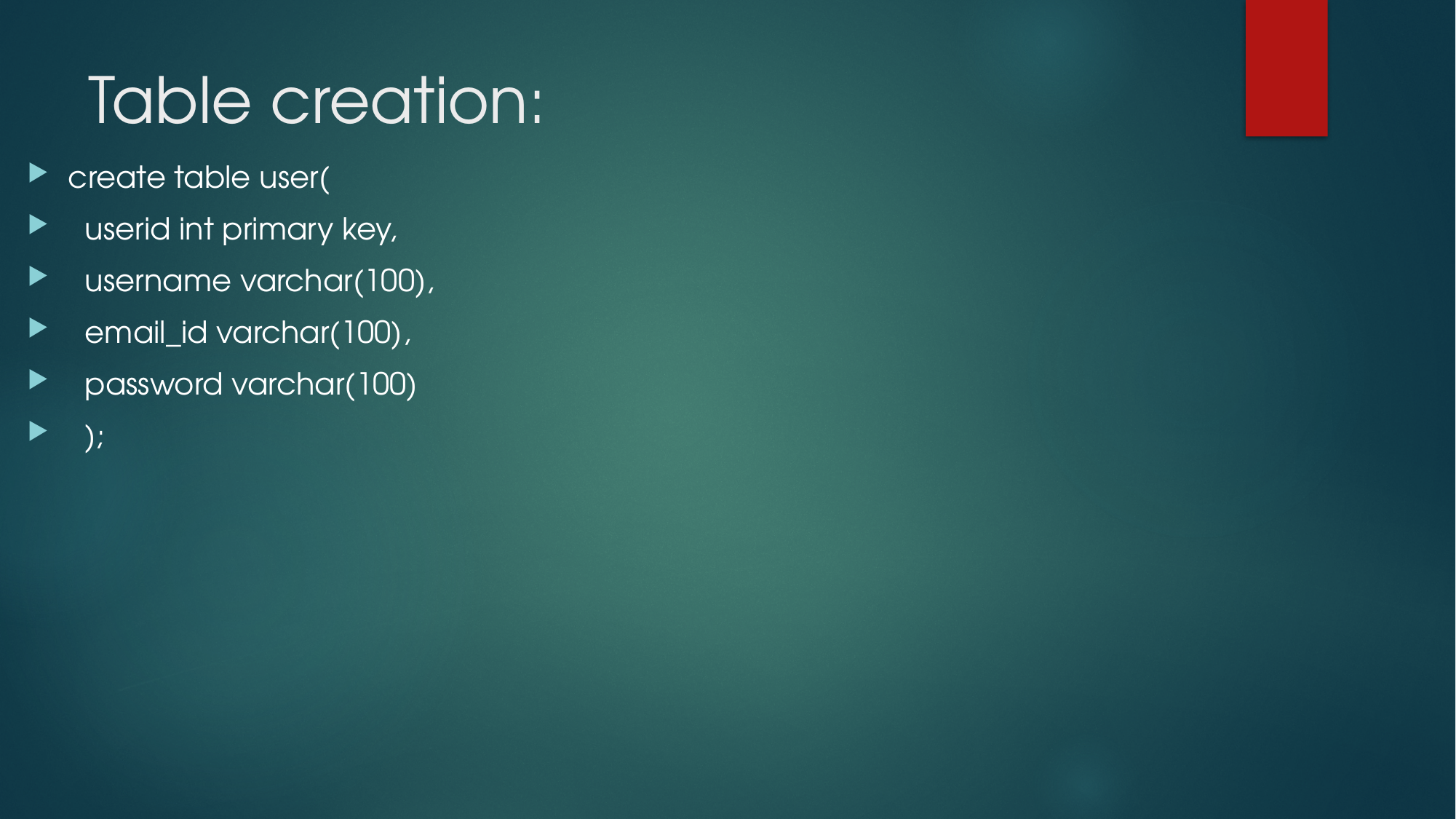

# Table creation:
create table user(
  userid int primary key,
  username varchar(100),
  email_id varchar(100),
  password varchar(100)
  );